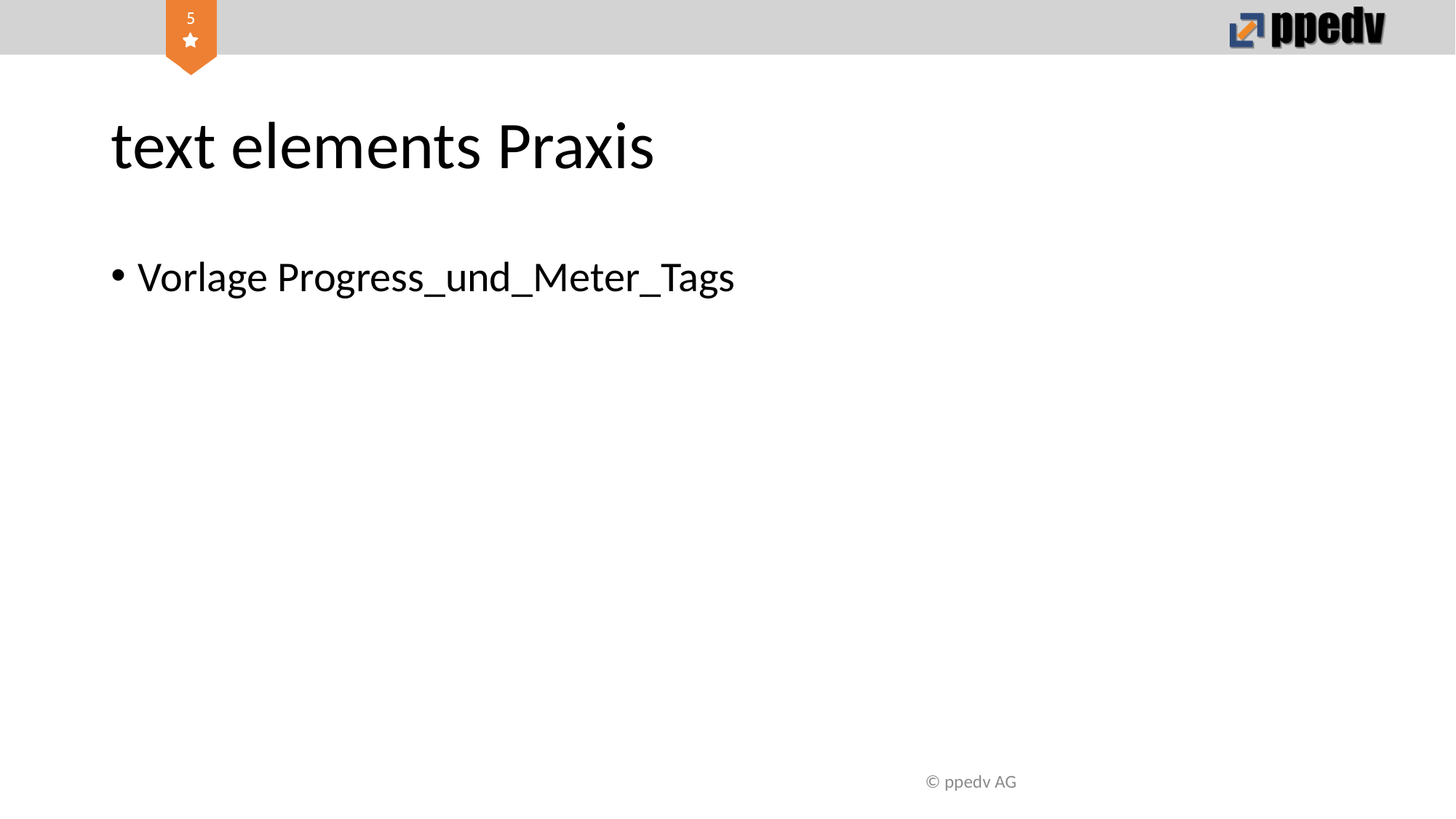

# text elements Praxis
Vorlage Progress_und_Meter_Tags

© ppedv AG